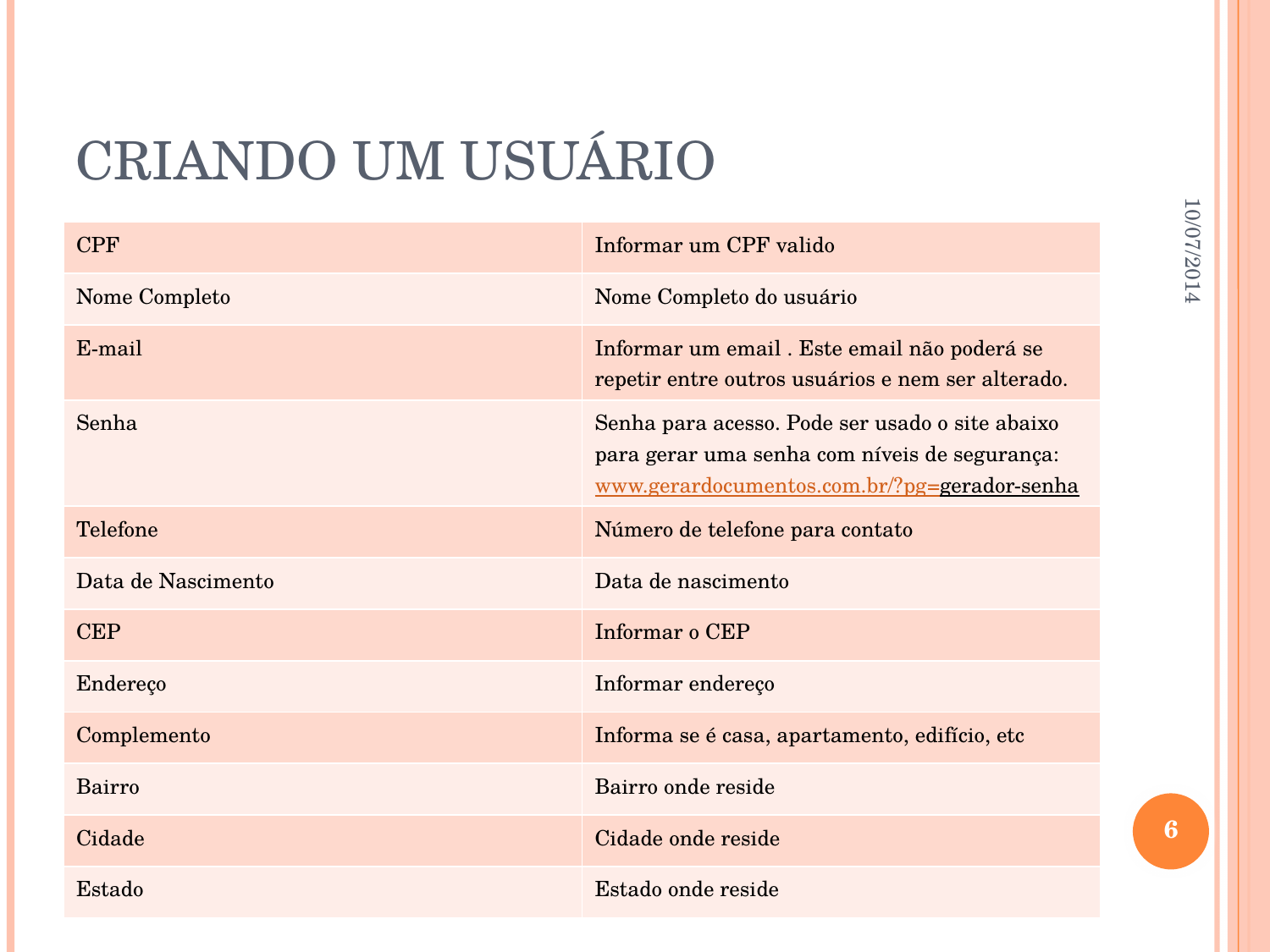

# Criando um usuário
10/07/2014
| CPF | Informar um CPF valido |
| --- | --- |
| Nome Completo | Nome Completo do usuário |
| E-mail | Informar um email . Este email não poderá se repetir entre outros usuários e nem ser alterado. |
| Senha | Senha para acesso. Pode ser usado o site abaixo para gerar uma senha com níveis de segurança: www.gerardocumentos.com.br/?pg=gerador-senha |
| Telefone | Número de telefone para contato |
| Data de Nascimento | Data de nascimento |
| CEP | Informar o CEP |
| Endereço | Informar endereço |
| Complemento | Informa se é casa, apartamento, edifício, etc |
| Bairro | Bairro onde reside |
| Cidade | Cidade onde reside |
| Estado | Estado onde reside |
6